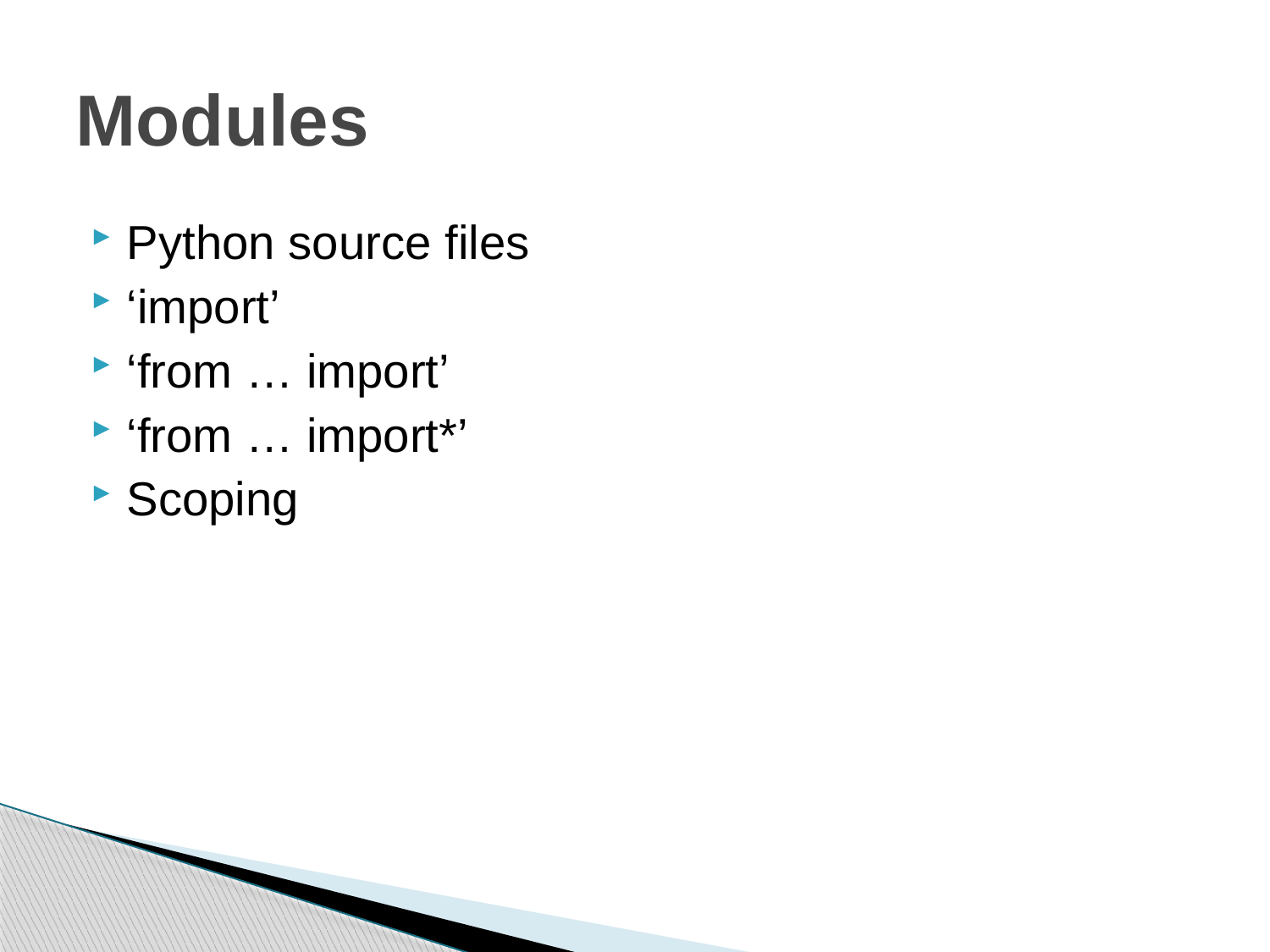

# Modules
Python source files
‘import’
‘from … import’
‘from … import*’
Scoping